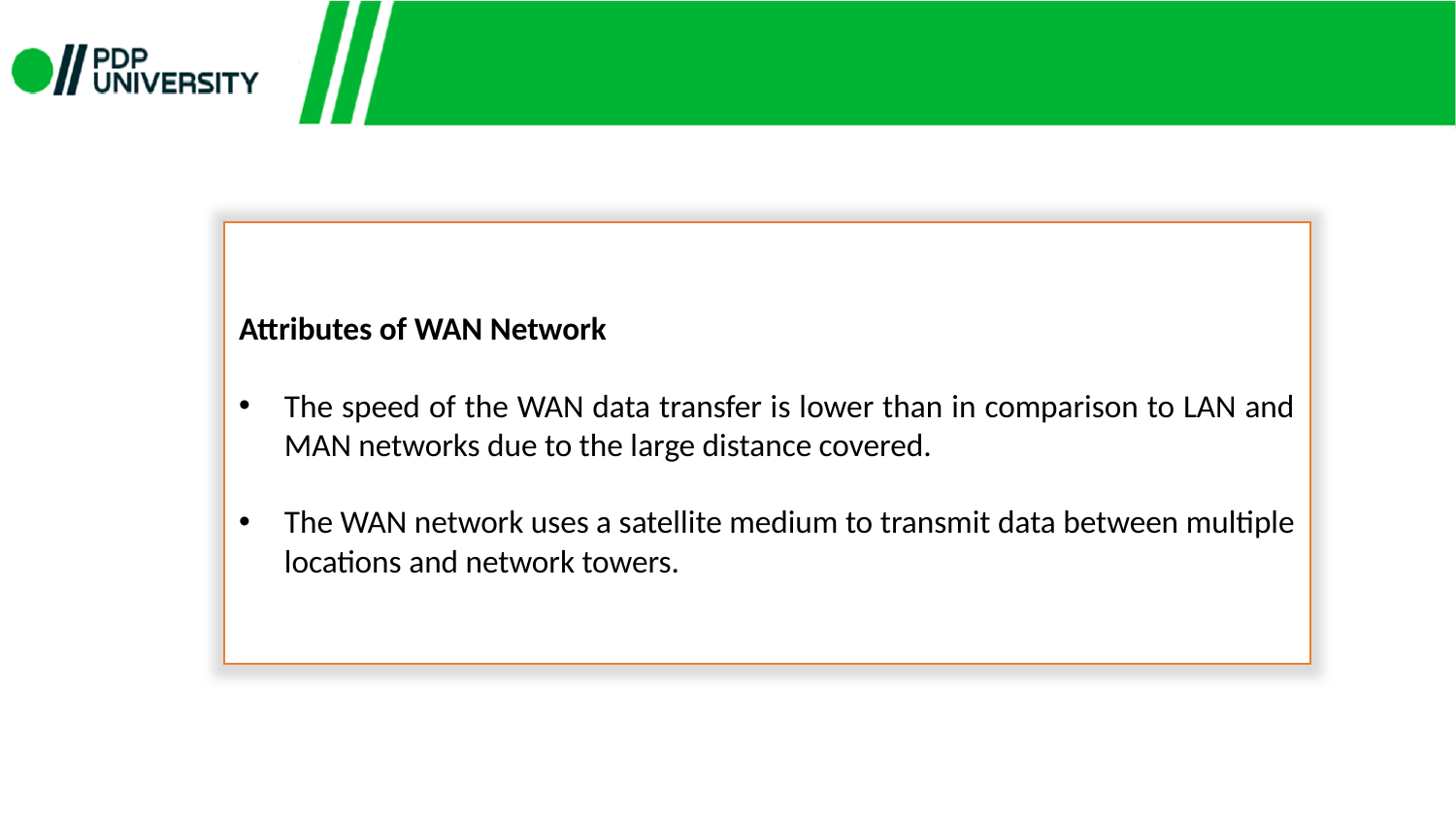

Attributes of WAN Network

The speed of the WAN data transfer is lower than in comparison to LAN and MAN networks due to the large distance covered.

The WAN network uses a satellite medium to transmit data between multiple locations and network towers.